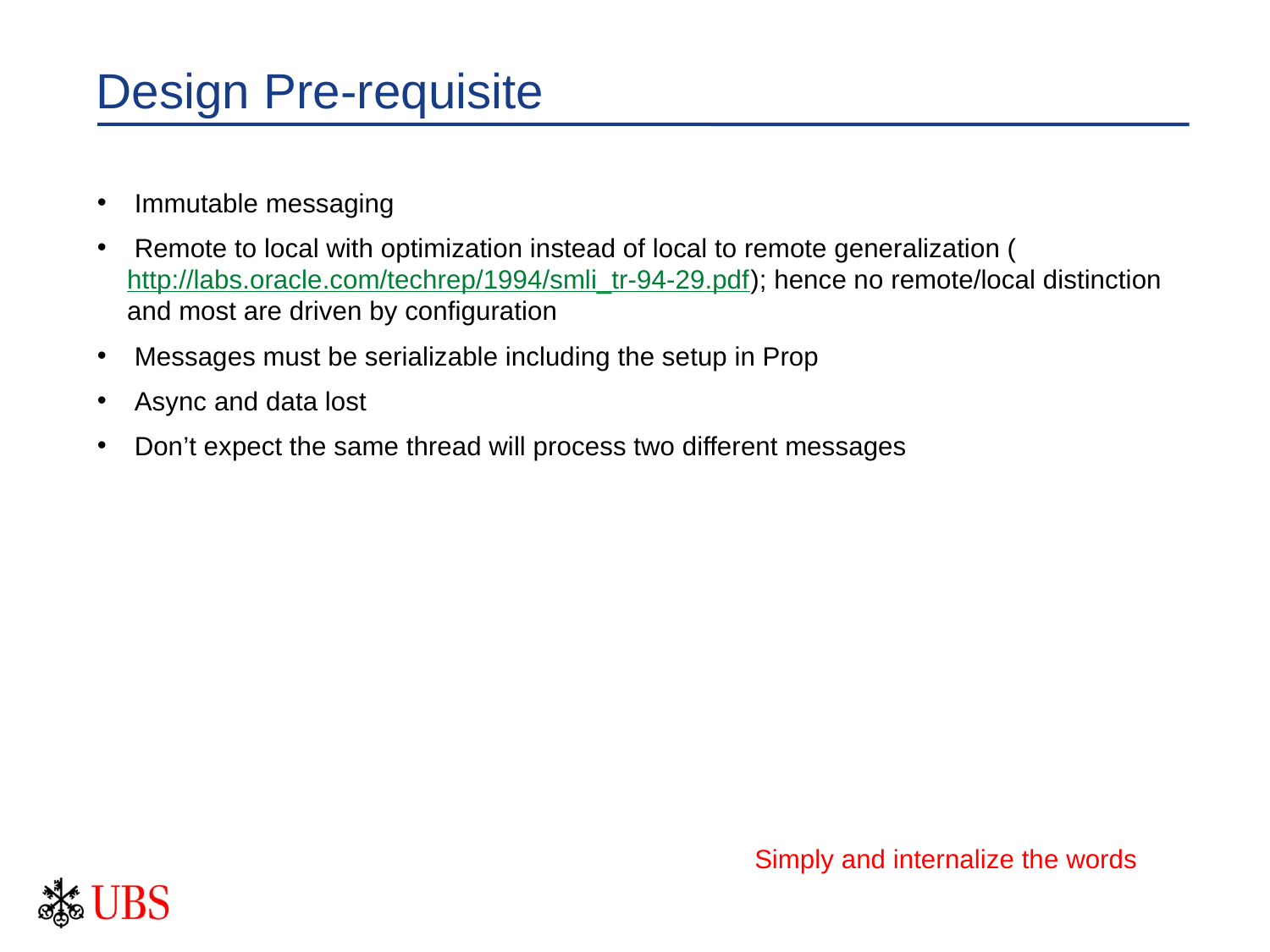

# Design Pre-requisite
 Immutable messaging
 Remote to local with optimization instead of local to remote generalization (http://labs.oracle.com/techrep/1994/smli_tr-94-29.pdf); hence no remote/local distinction and most are driven by configuration
 Messages must be serializable including the setup in Prop
 Async and data lost
 Don’t expect the same thread will process two different messages
Simply and internalize the words